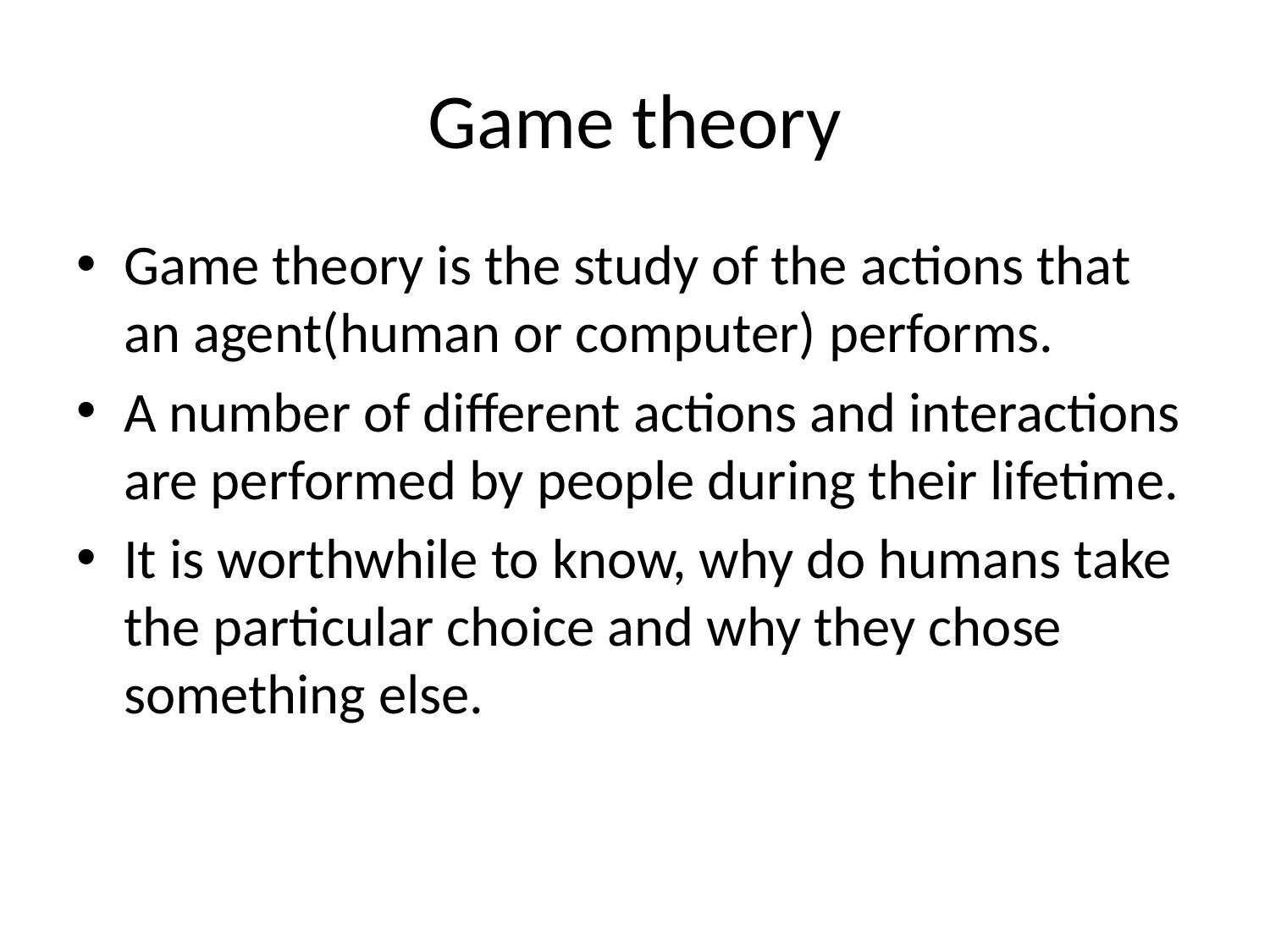

# Game theory
Game theory is the study of the actions that an agent(human or computer) performs.
A number of different actions and interactions are performed by people during their lifetime.
It is worthwhile to know, why do humans take the particular choice and why they chose something else.